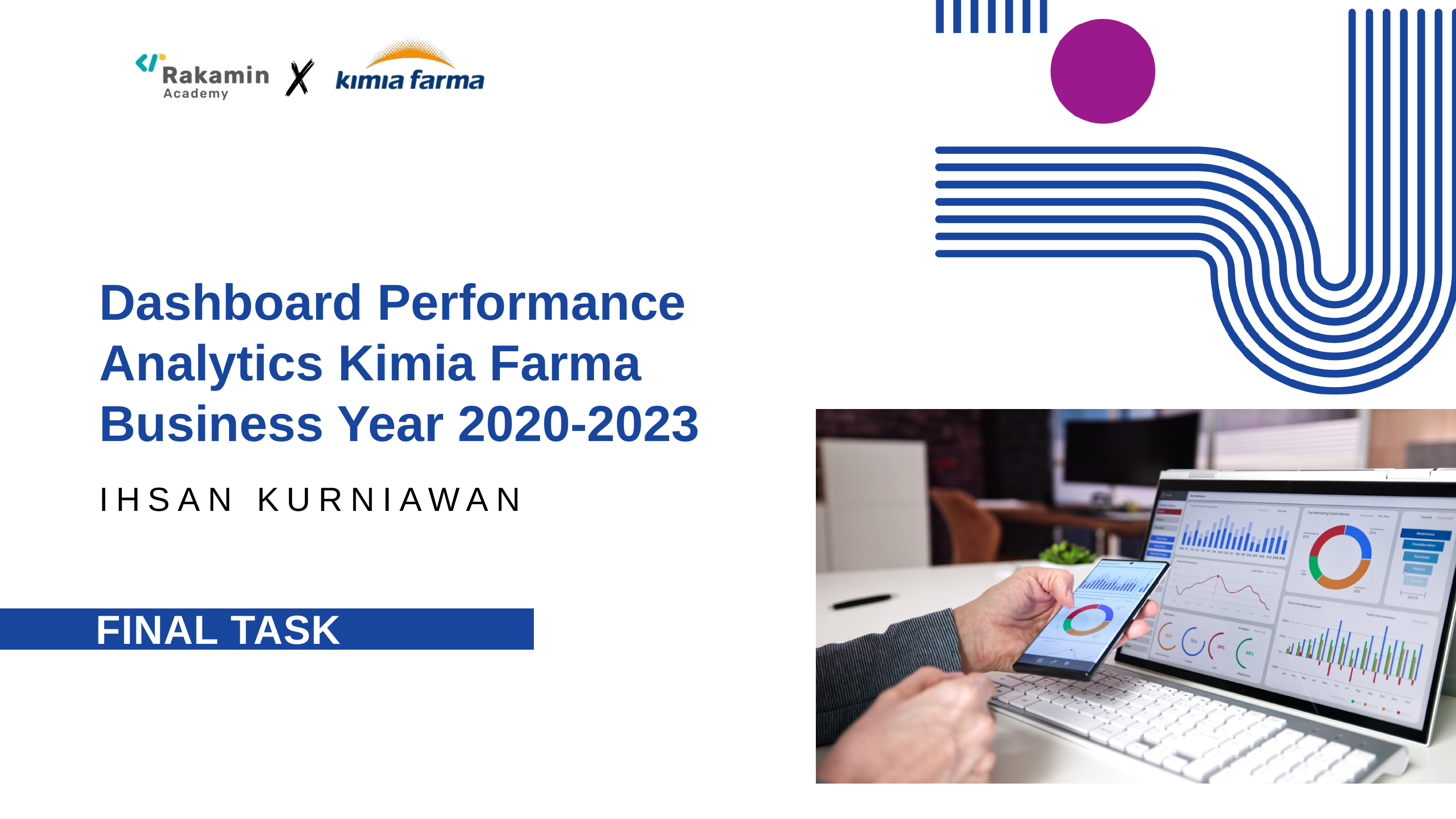

Dashboard Performance Analytics Kimia Farma Business Year 2020-2023

IHSAN KURNIAWAN
FINAL TASK